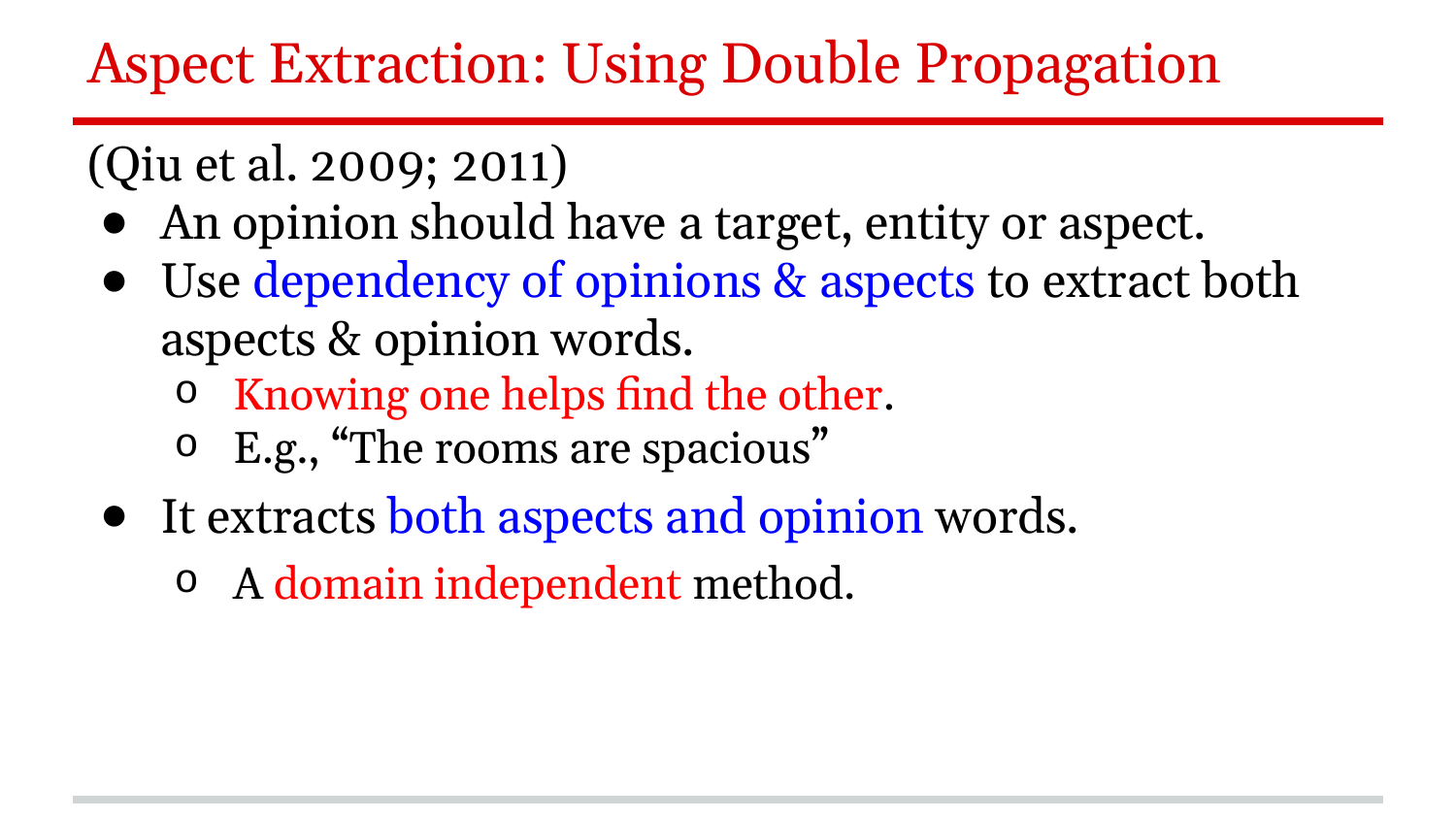

# Aspect Extraction: Using Double Propagation
(Qiu et al. 2009; 2011)
An opinion should have a target, entity or aspect.
Use dependency of opinions & aspects to extract both aspects & opinion words.
Knowing one helps find the other.
E.g., “The rooms are spacious”
It extracts both aspects and opinion words.
A domain independent method.